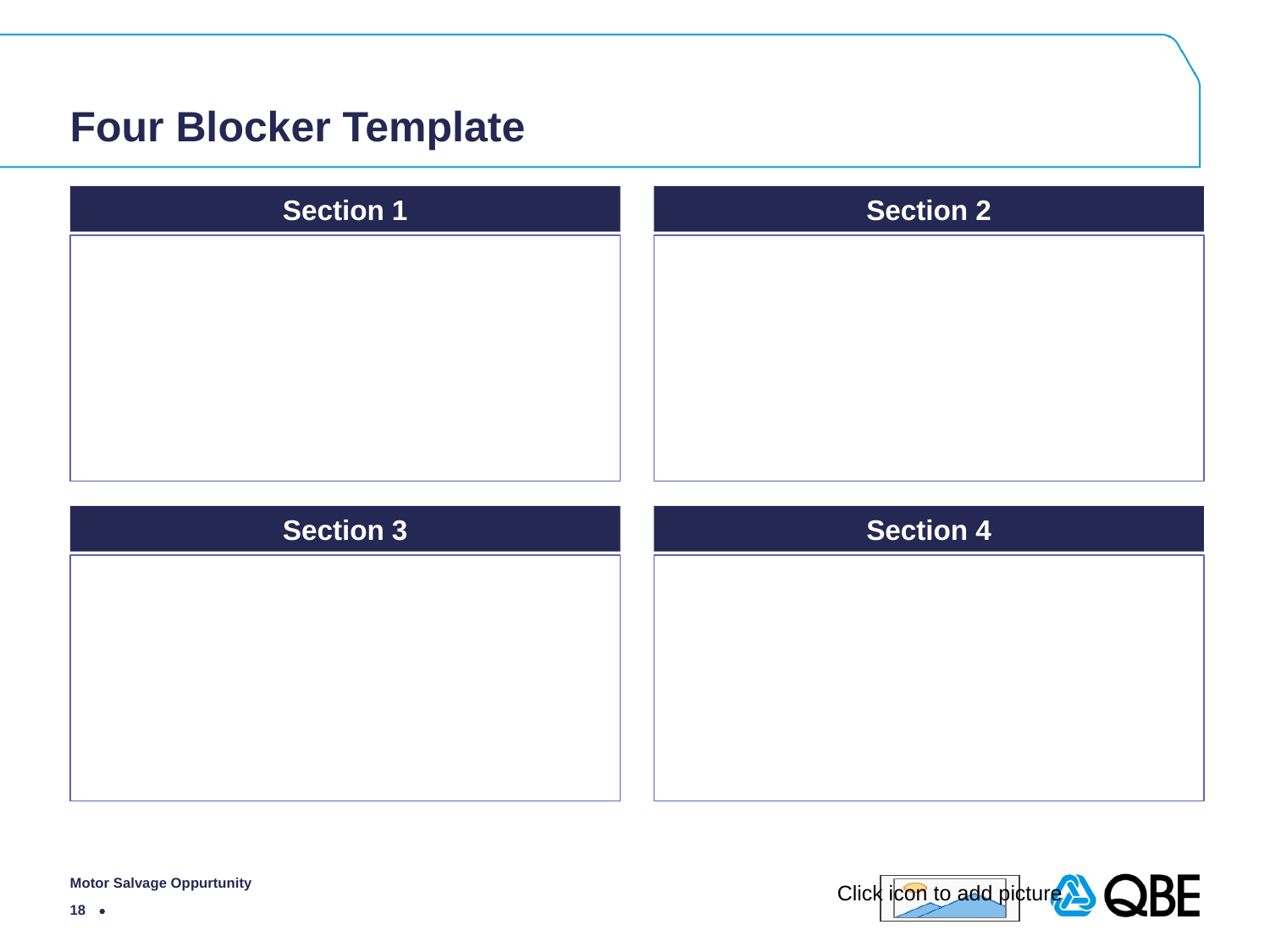

# Four Blocker Template
Section 1
Section 2

Section 3
Section 4

Motor Salvage Oppurtunity